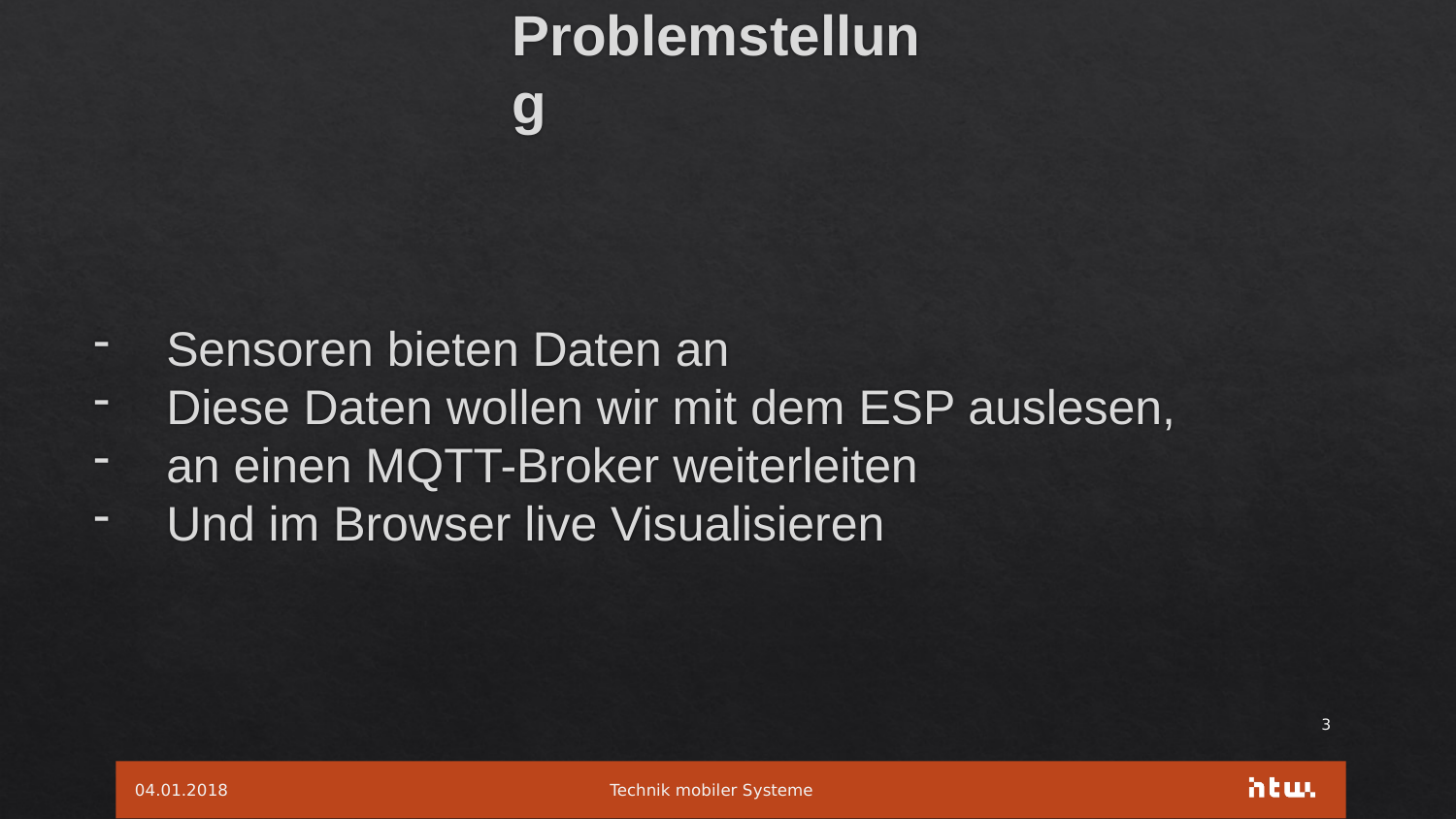

# Problemstellung
Sensoren bieten Daten an
Diese Daten wollen wir mit dem ESP auslesen,
an einen MQTT-Broker weiterleiten
Und im Browser live Visualisieren
3
04.01.2018
Technik mobiler Systeme